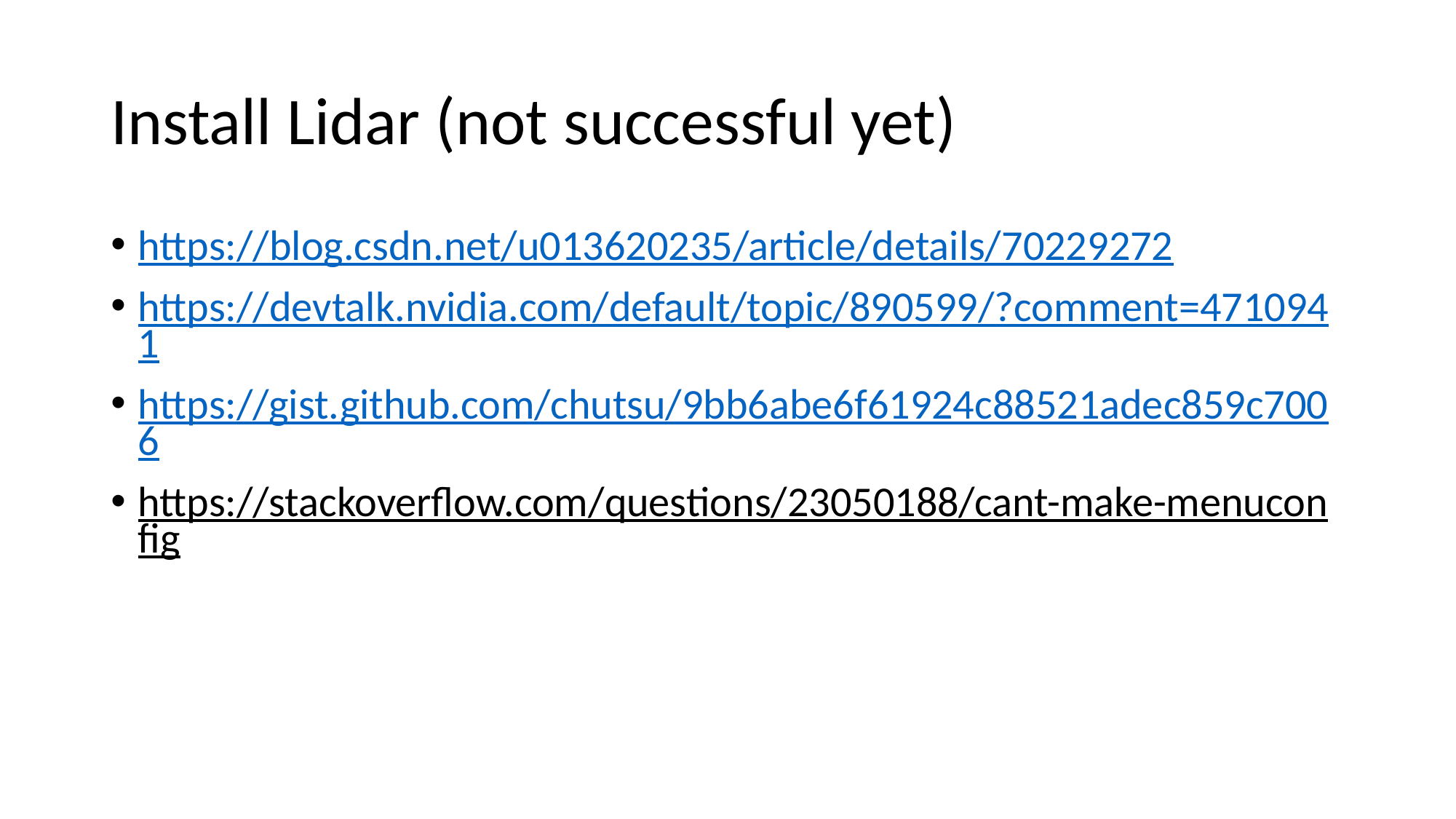

# Install Lidar (not successful yet)
https://blog.csdn.net/u013620235/article/details/70229272
https://devtalk.nvidia.com/default/topic/890599/?comment=4710941
https://gist.github.com/chutsu/9bb6abe6f61924c88521adec859c7006
https://stackoverflow.com/questions/23050188/cant-make-menuconfig